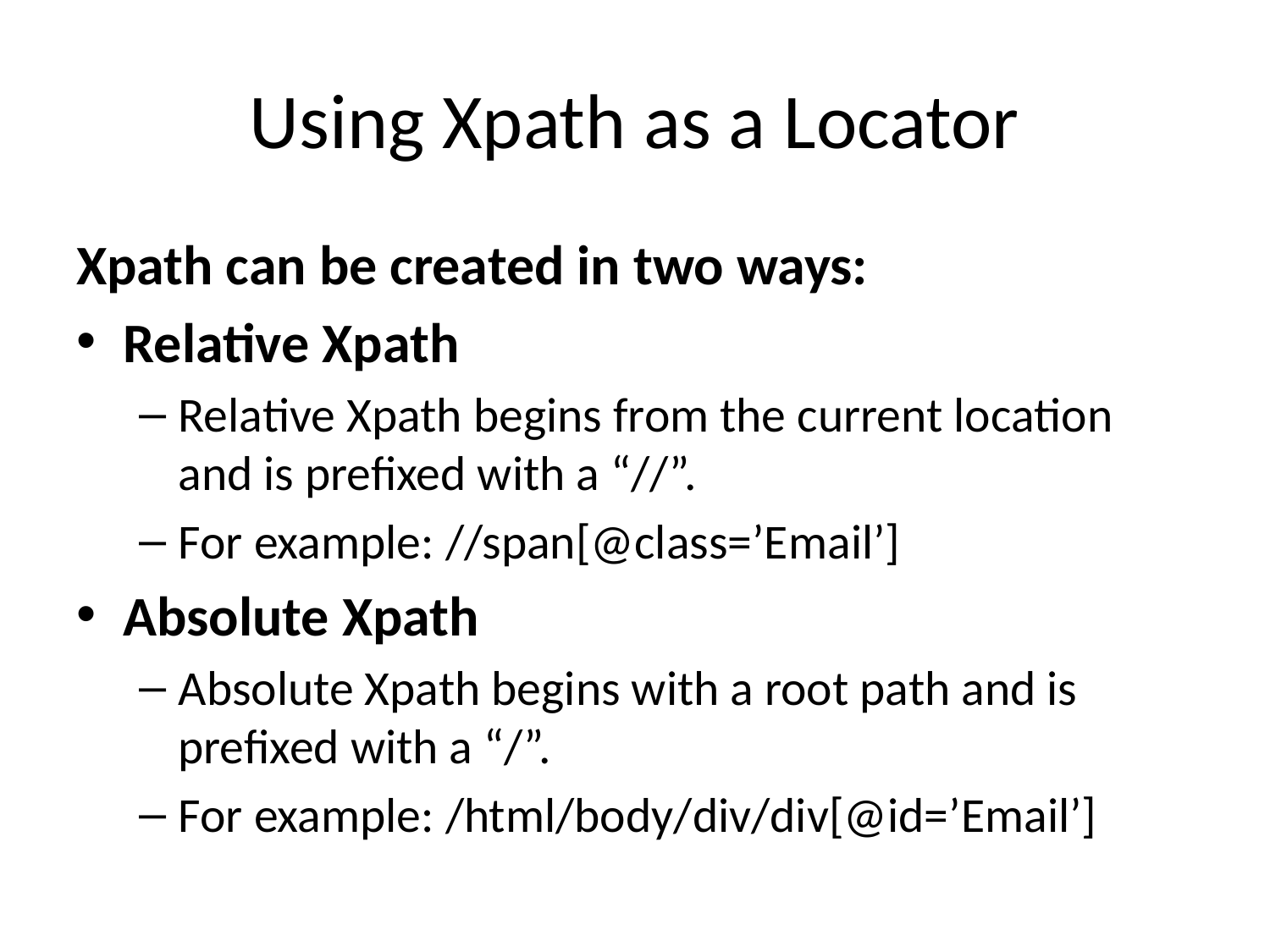

# Using Xpath as a Locator
Xpath can be created in two ways:
Relative Xpath
Relative Xpath begins from the current location and is prefixed with a “//”.
For example: //span[@class=’Email’]
Absolute Xpath
Absolute Xpath begins with a root path and is prefixed with a “/”.
For example: /html/body/div/div[@id=’Email’]